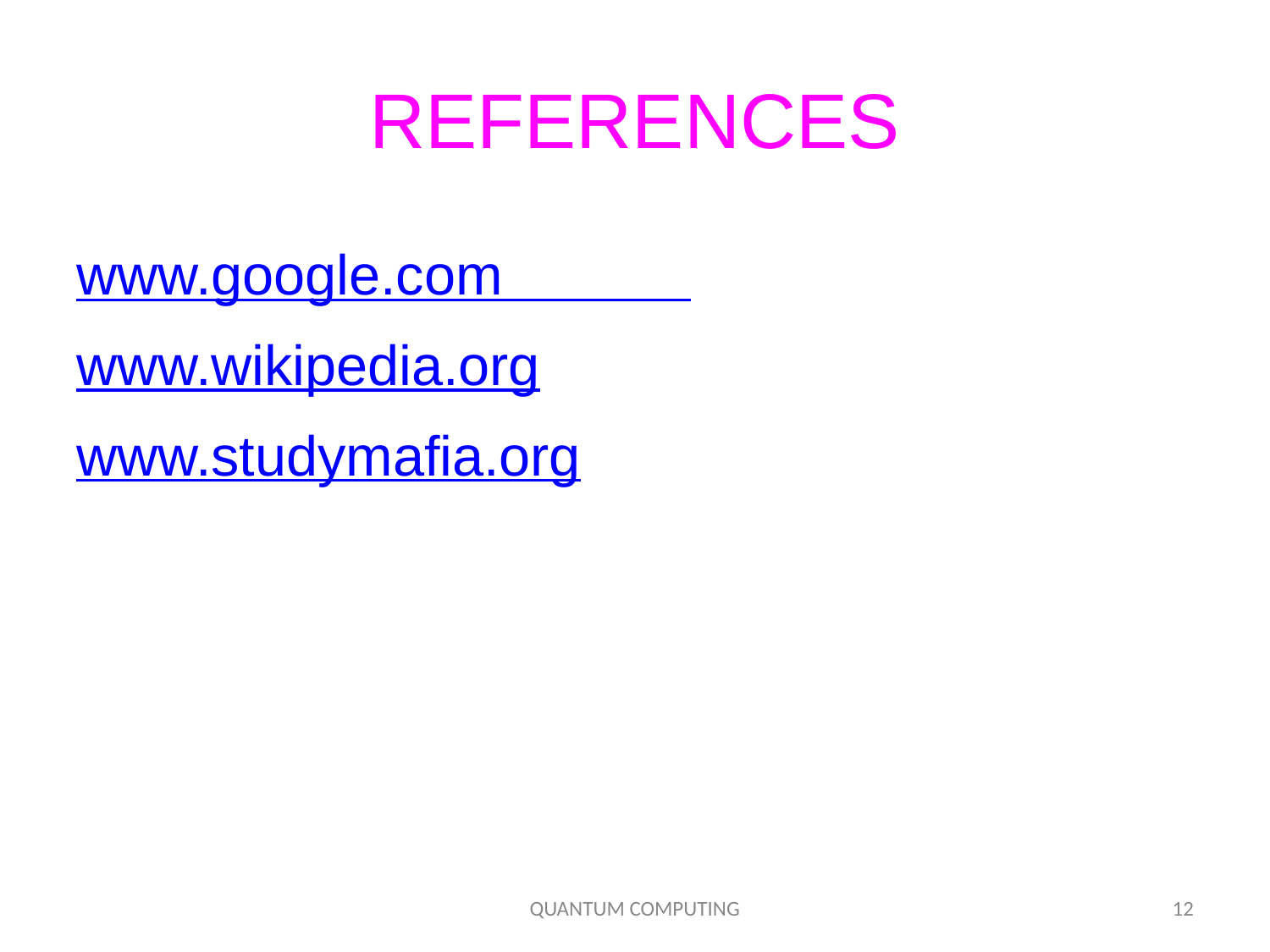

# REFERENCES
www.google.com
www.wikipedia.org
www.studymafia.org

QUANTUM COMPUTING
12